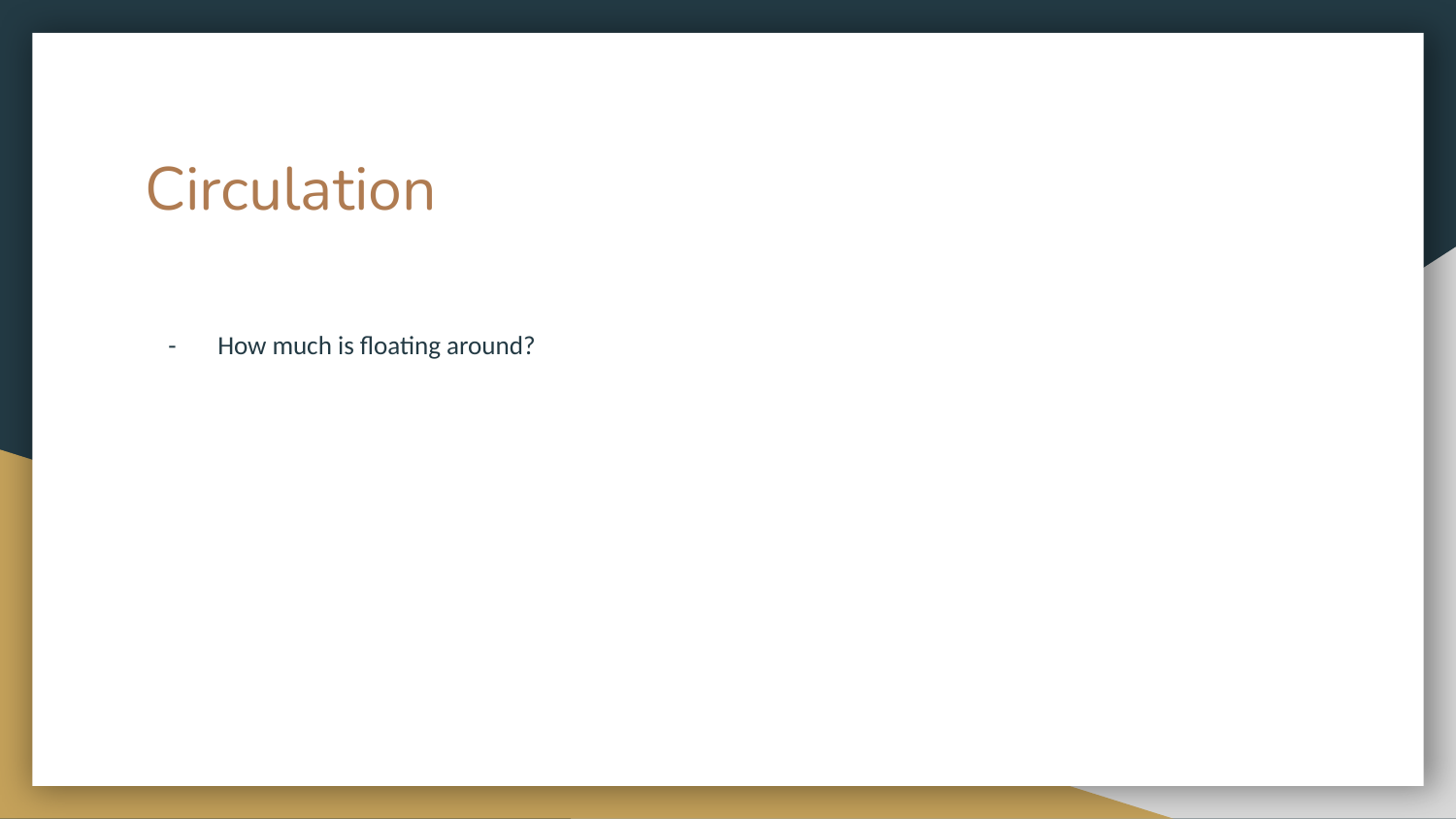

# Circulation
How much is floating around?